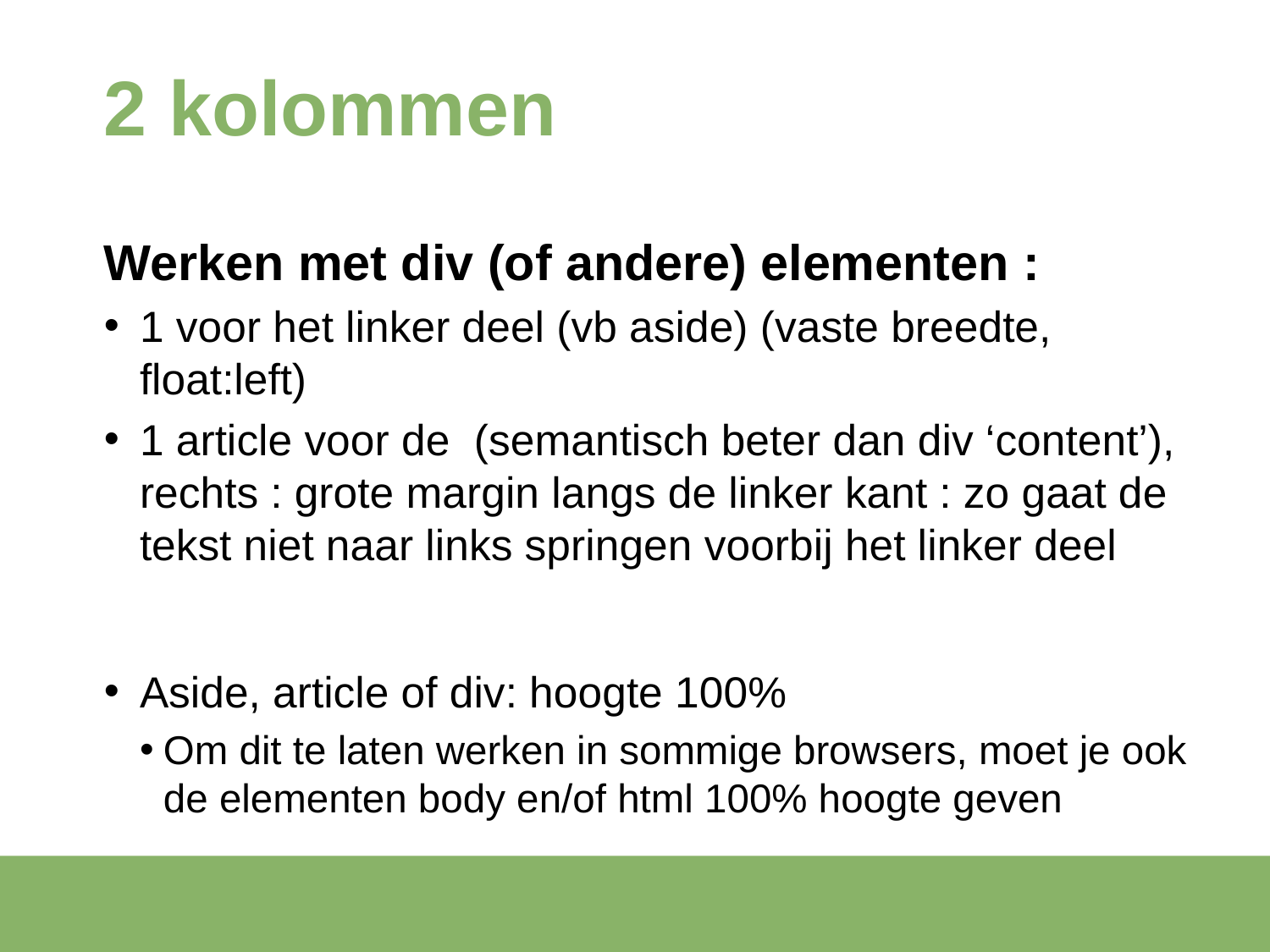

# 2 kolommen
Werken met div (of andere) elementen :
1 voor het linker deel (vb aside) (vaste breedte, float:left)
1 article voor de  (semantisch beter dan div ‘content’), rechts : grote margin langs de linker kant : zo gaat de tekst niet naar links springen voorbij het linker deel

Aside, article of div: hoogte 100%
Om dit te laten werken in sommige browsers, moet je ook de elementen body en/of html 100% hoogte geven